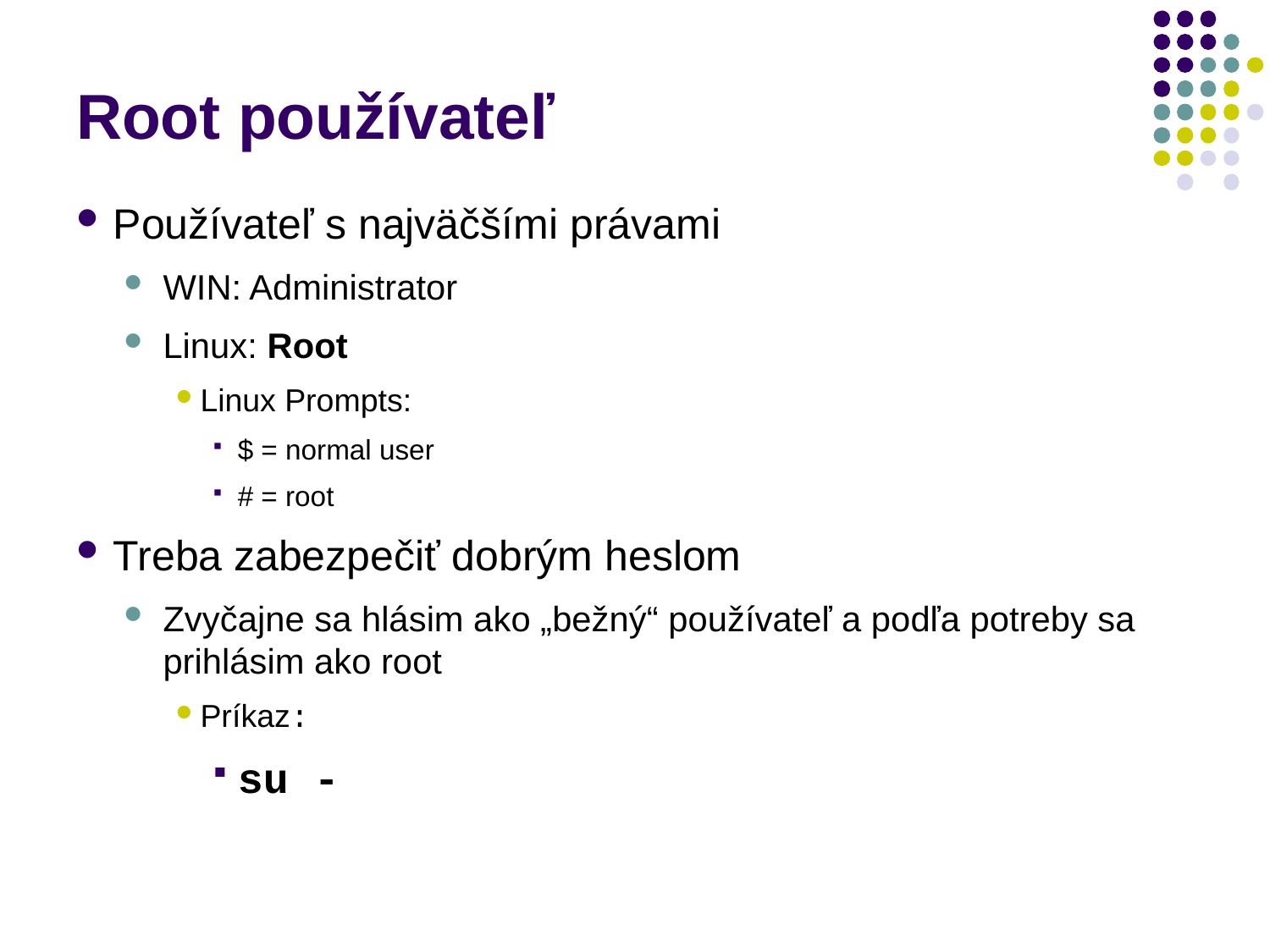

# Root používateľ
Používateľ s najväčšími právami
WIN: Administrator
Linux: Root
Linux Prompts:
$ = normal user
# = root
Treba zabezpečiť dobrým heslom
Zvyčajne sa hlásim ako „bežný“ používateľ a podľa potreby sa prihlásim ako root
Príkaz:
su -